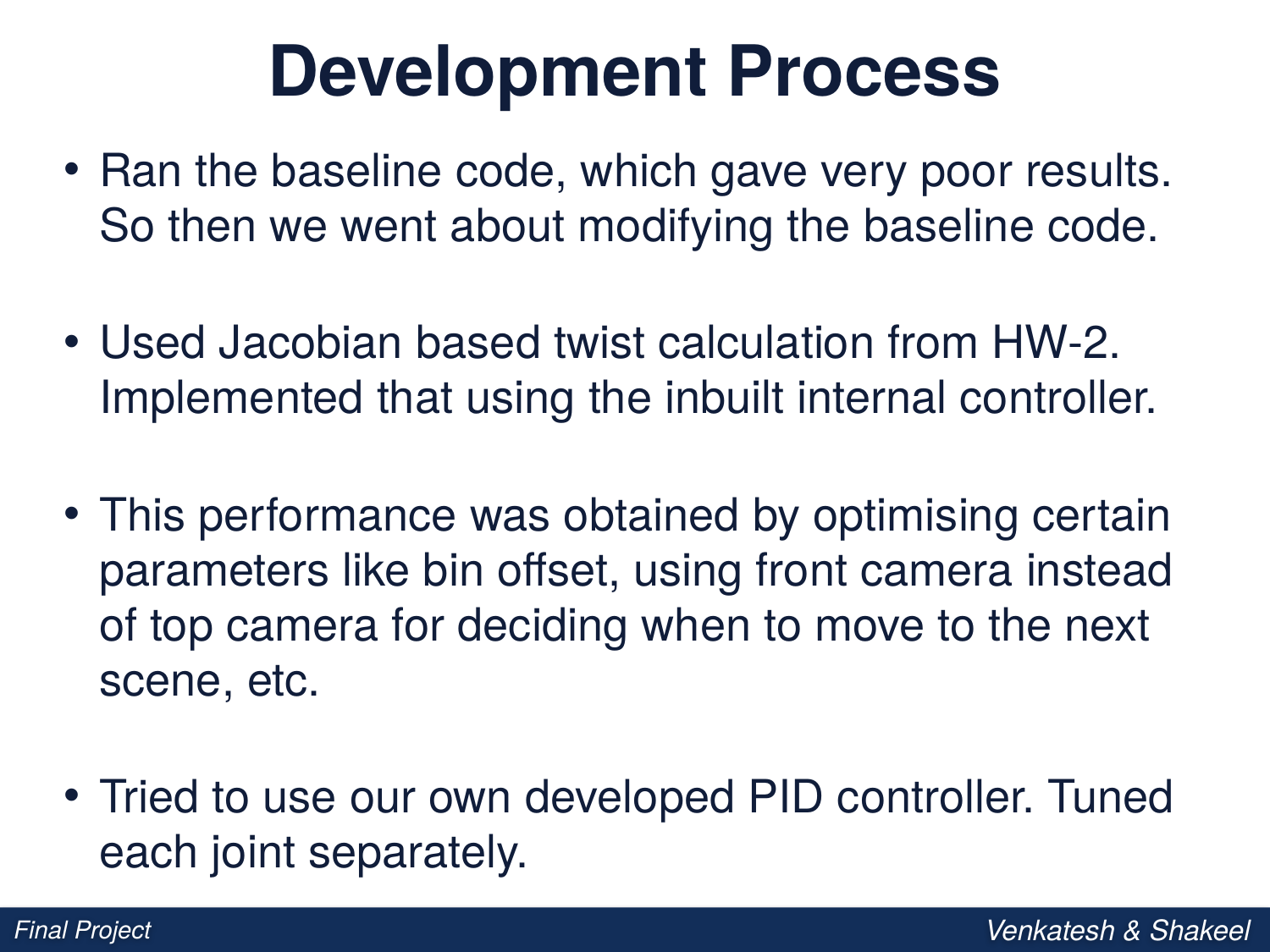

# Development Process
Ran the baseline code, which gave very poor results. So then we went about modifying the baseline code.

Used Jacobian based twist calculation from HW-2. Implemented that using the inbuilt internal controller.

This performance was obtained by optimising certain parameters like bin offset, using front camera instead of top camera for deciding when to move to the next scene, etc.

Tried to use our own developed PID controller. Tuned each joint separately.